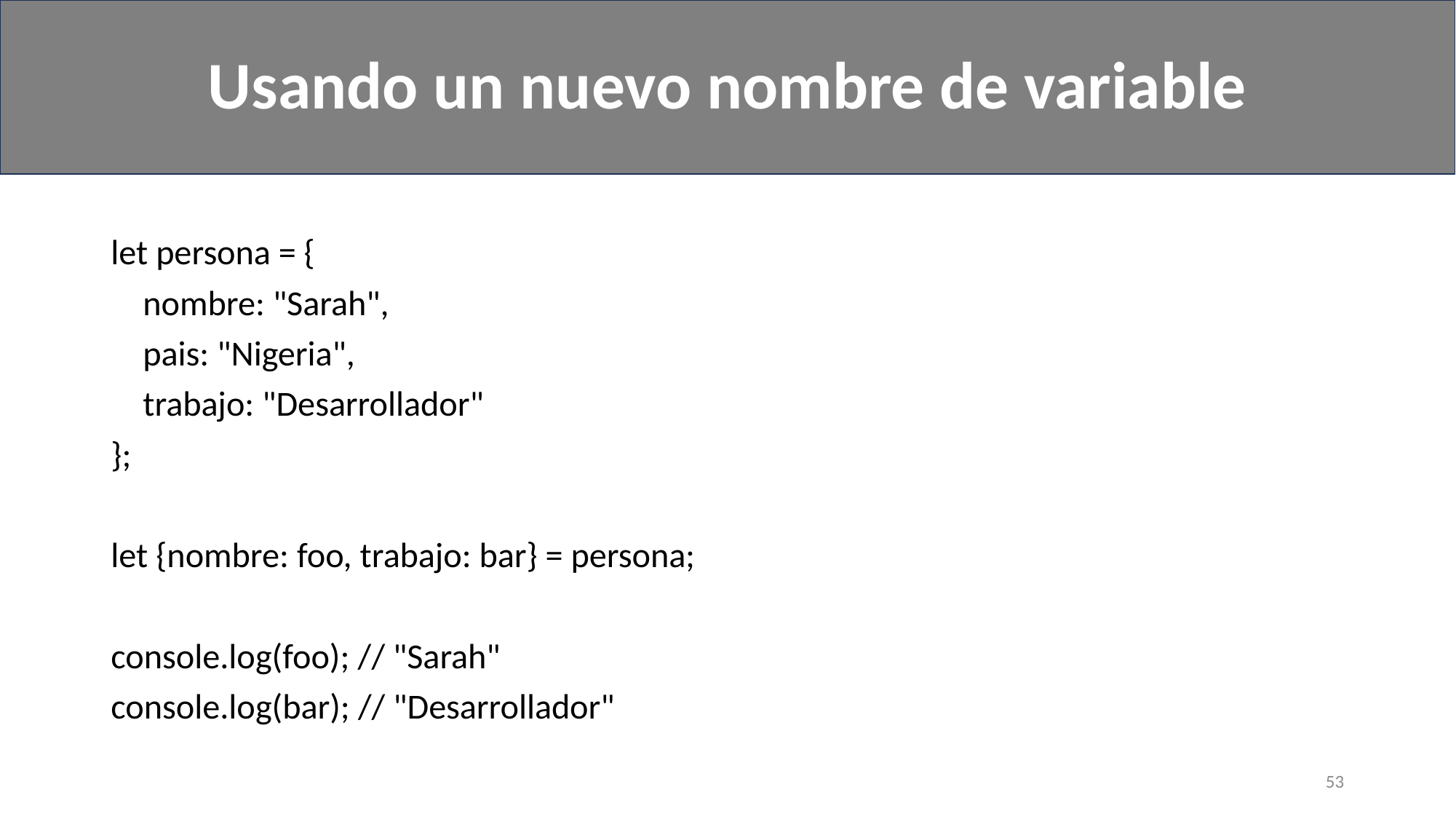

Usando un nuevo nombre de variable
#

let persona = {
    nombre: "Sarah",
    pais: "Nigeria",
    trabajo: "Desarrollador"
};

let {nombre: foo, trabajo: bar} = persona;

console.log(foo); // "Sarah"
console.log(bar); // "Desarrollador"
53